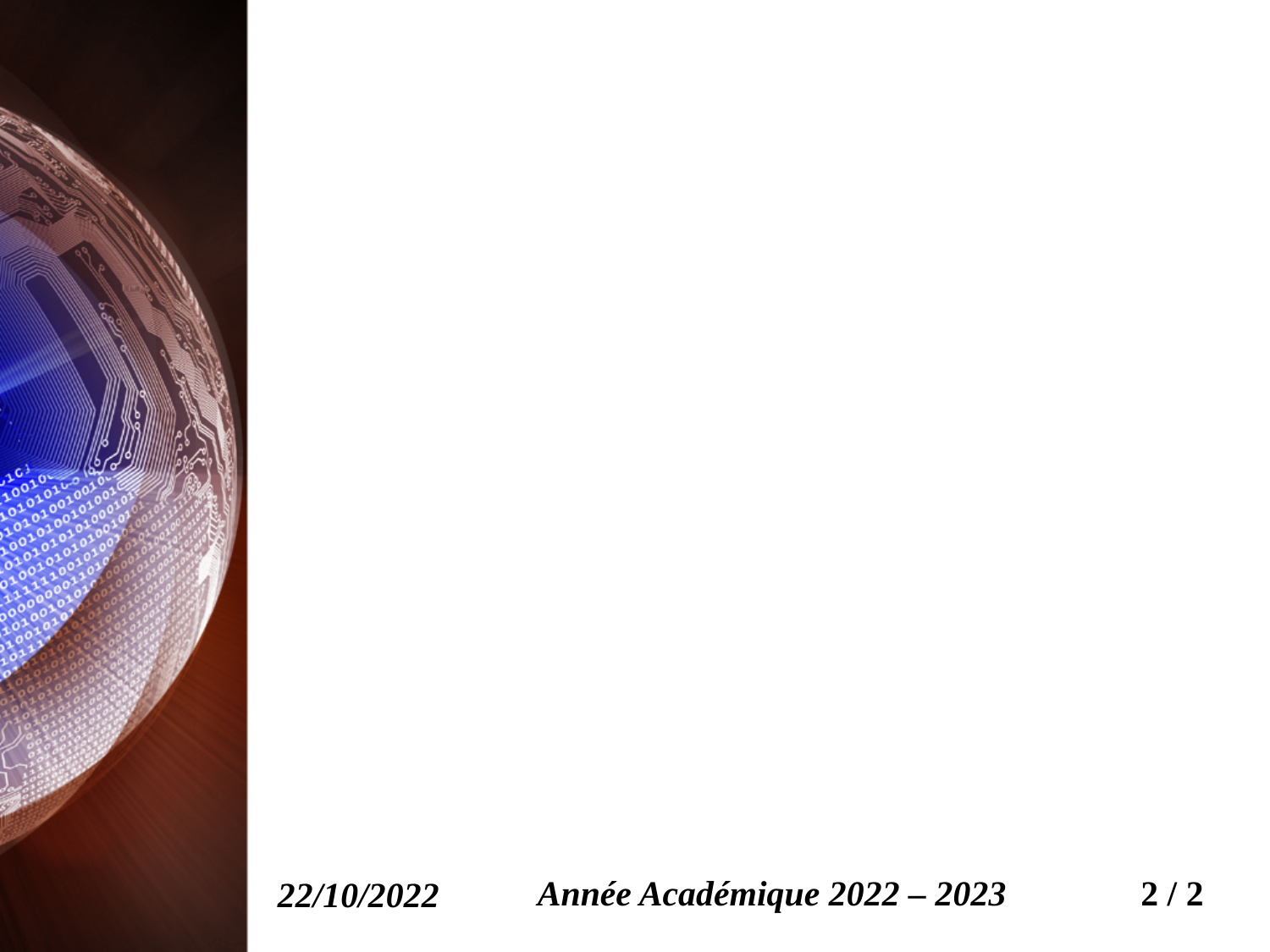

#

Année Académique 2022 – 2023
2 / 2
22/10/2022